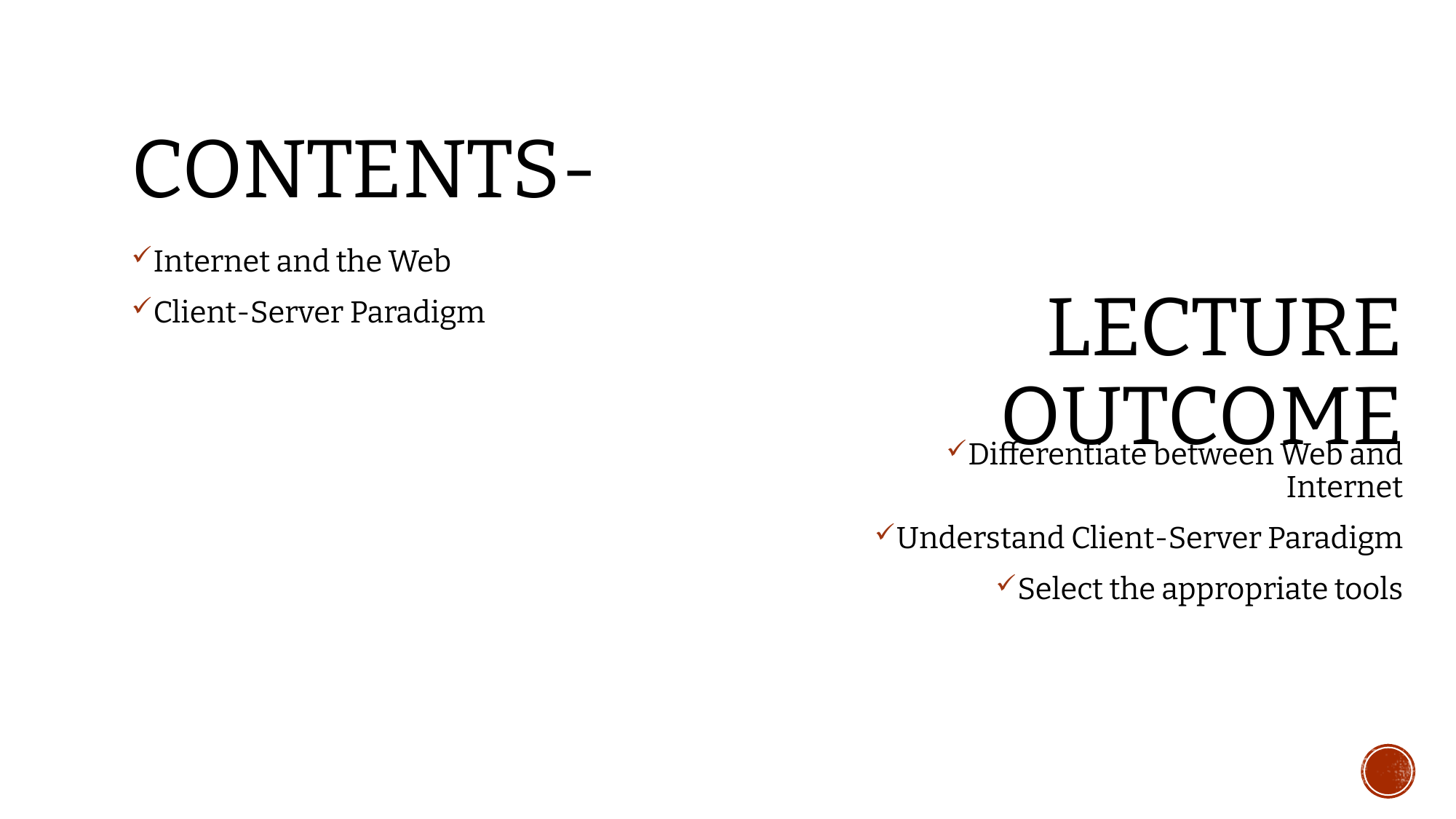

Contents-
Internet and the Web
Client-Server Paradigm
# Lecture Outcome
Differentiate between Web and Internet
Understand Client-Server Paradigm
Select the appropriate tools